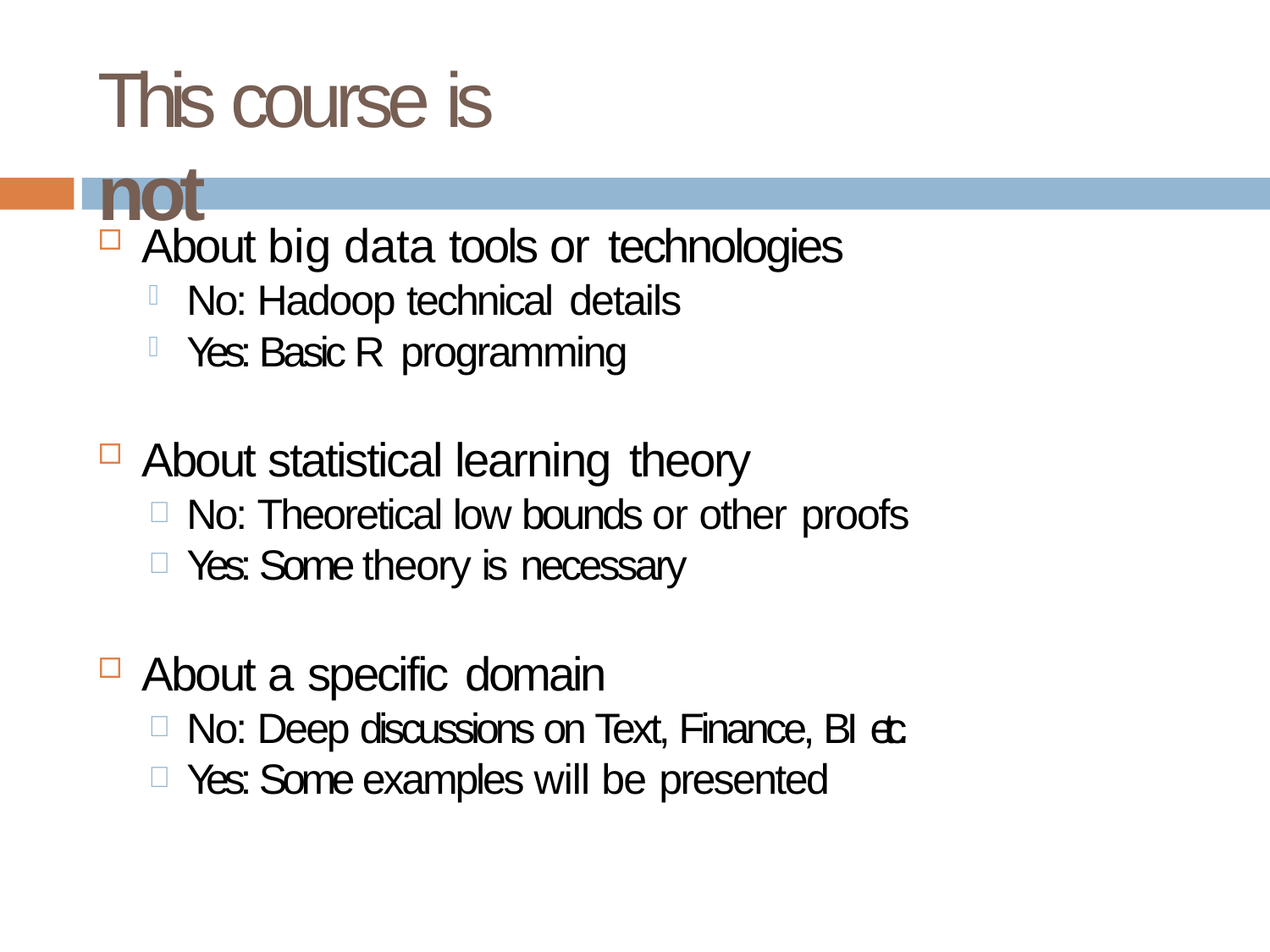

# This course is not
About big data tools or technologies
No: Hadoop technical details
Yes: Basic R  programming

About statistical learning theory
No: Theoretical low bounds or other proofs
Yes: Some theory is necessary

About a specific domain
No: Deep discussions on Text, Finance, BI etc.
Yes: Some examples will be presented